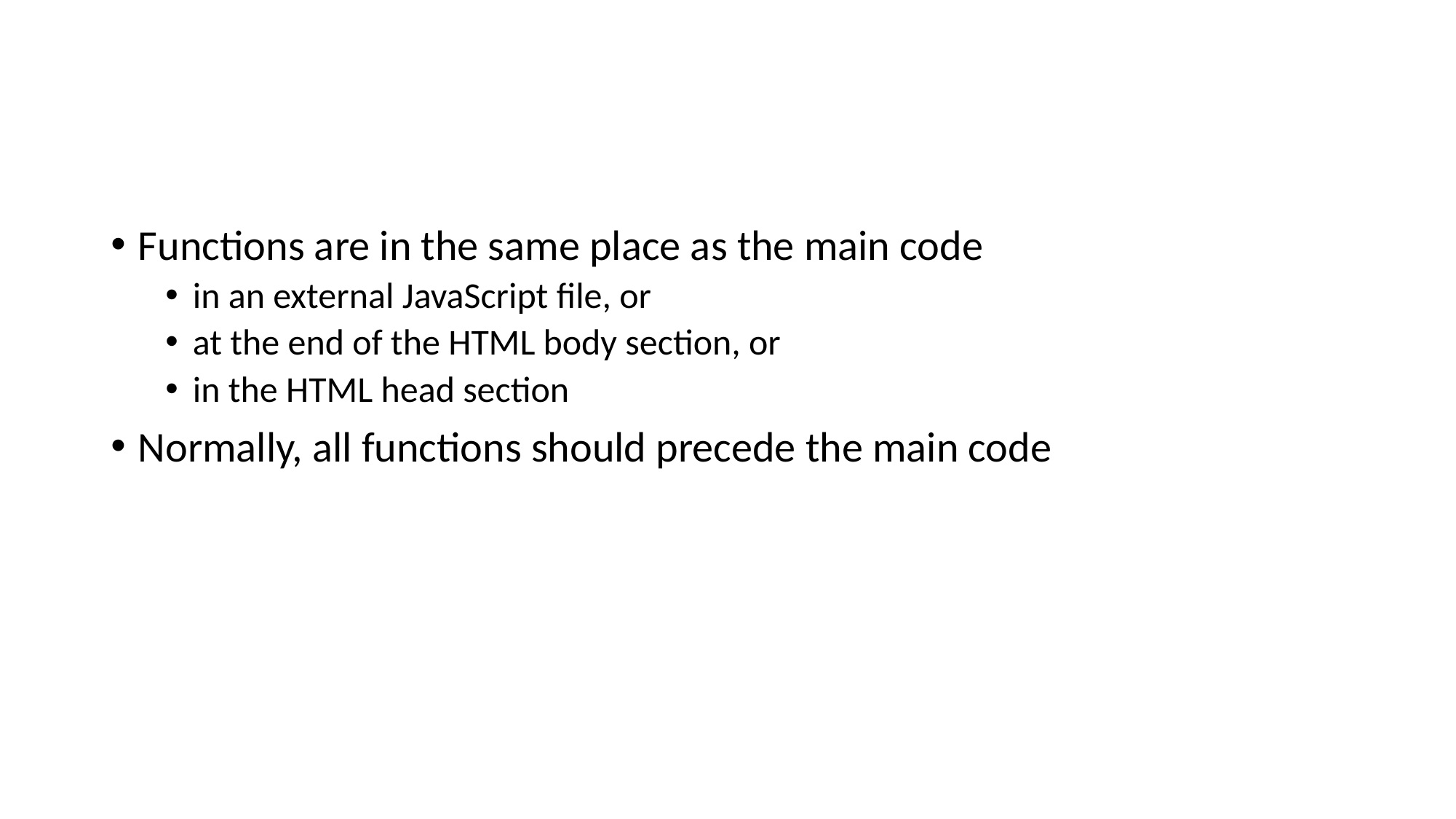

#
Functions are in the same place as the main code
in an external JavaScript file, or
at the end of the HTML body section, or
in the HTML head section
Normally, all functions should precede the main code